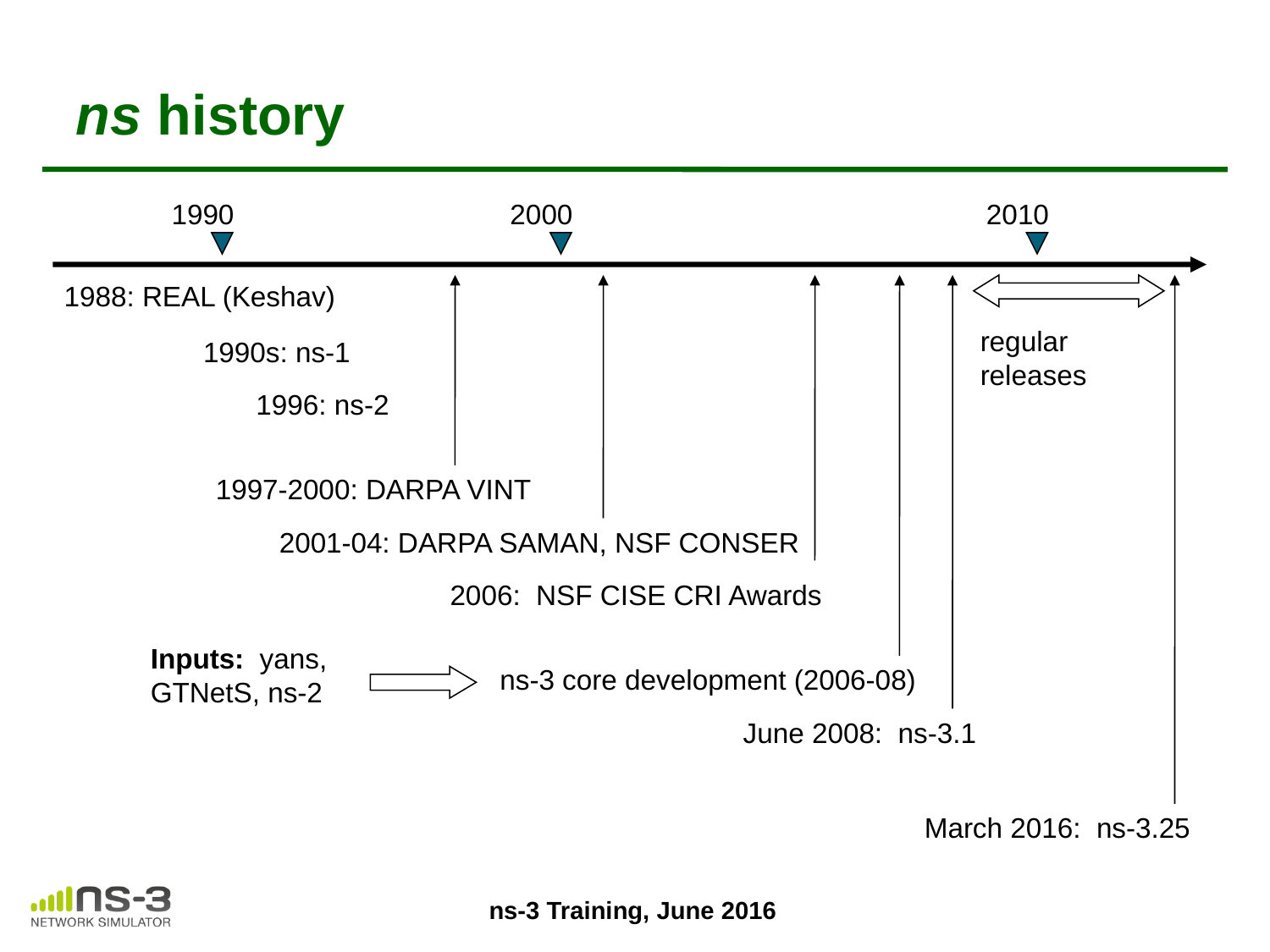

# ns history
1990
2000
2010

1988: REAL (Keshav)

regular
releases
1990s: ns-1
1996: ns-2
1997-2000: DARPA VINT
2001-04: DARPA SAMAN, NSF CONSER
2006:  NSF CISE CRI Awards
Inputs:  yans,
GTNetS, ns-2

ns-3 core development (2006-08)

June 2008:  ns-3.1
March 2016:  ns-3.25
ns-3 Training, June 2016